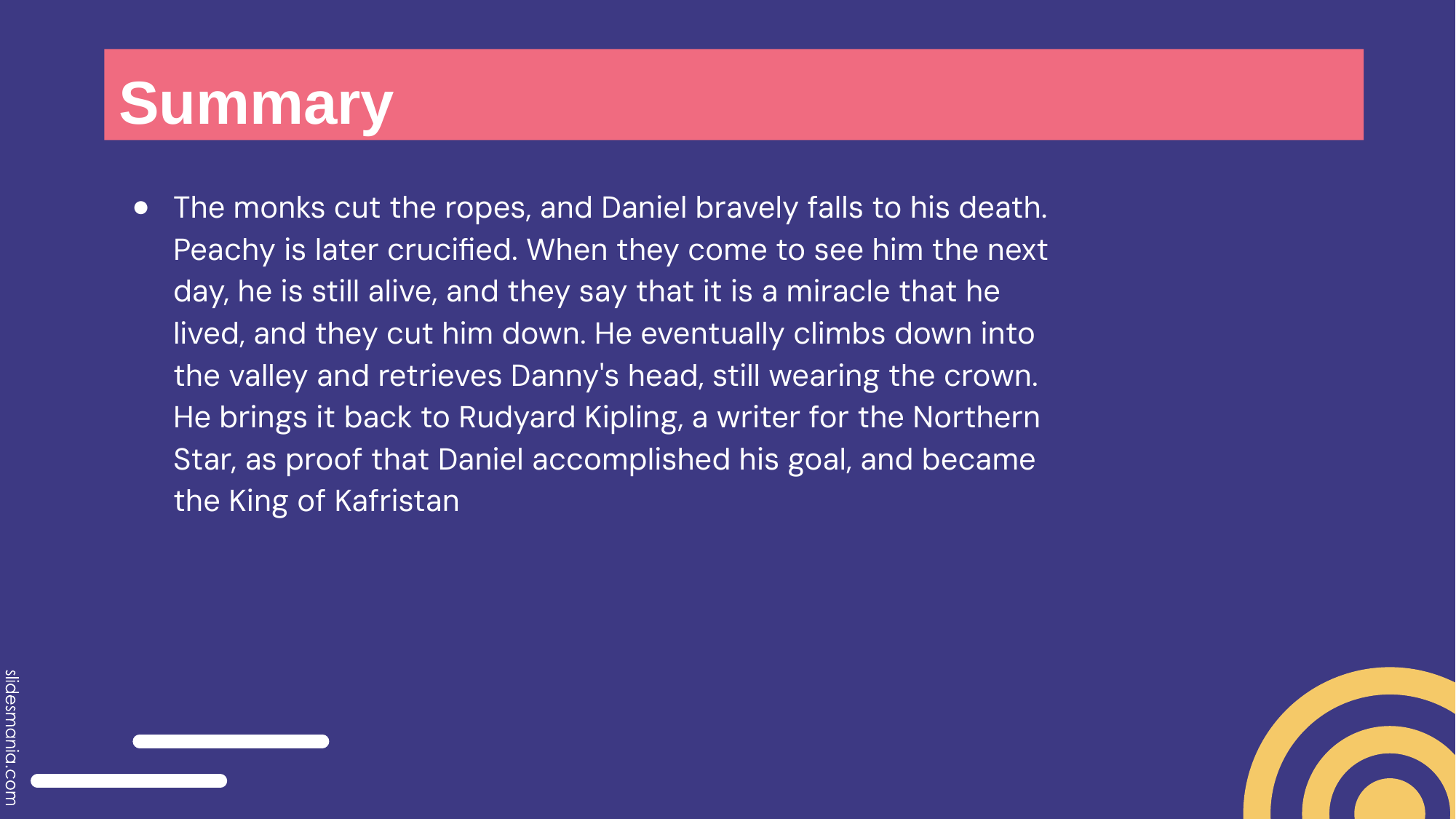

# Summary
The monks cut the ropes, and Daniel bravely falls to his death. Peachy is later crucified. When they come to see him the next day, he is still alive, and they say that it is a miracle that he lived, and they cut him down. He eventually climbs down into the valley and retrieves Danny's head, still wearing the crown. He brings it back to Rudyard Kipling, a writer for the Northern Star, as proof that Daniel accomplished his goal, and became the King of Kafristan